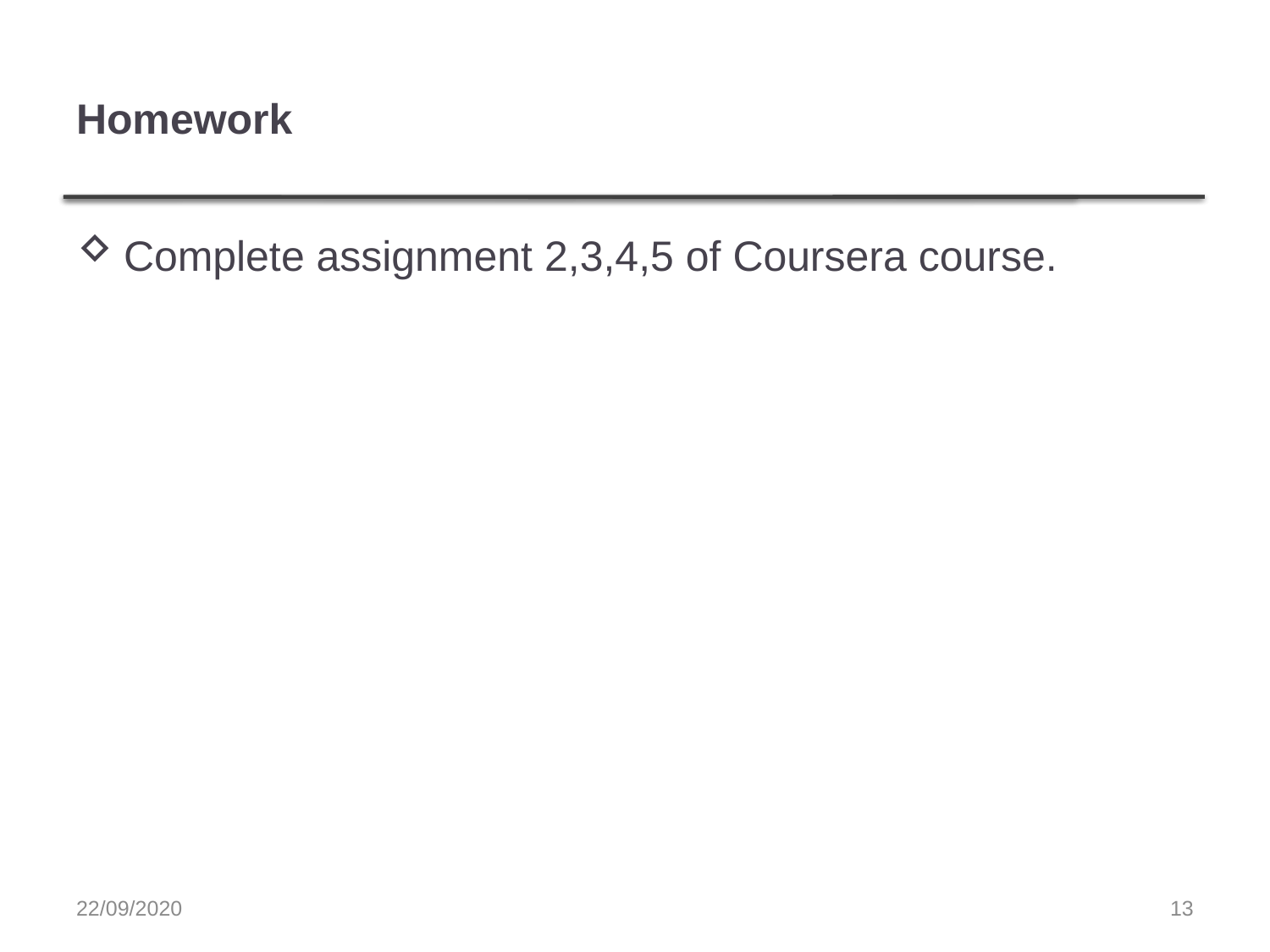

# Homework
Complete assignment 2,3,4,5 of Coursera course.
22/09/2020
13